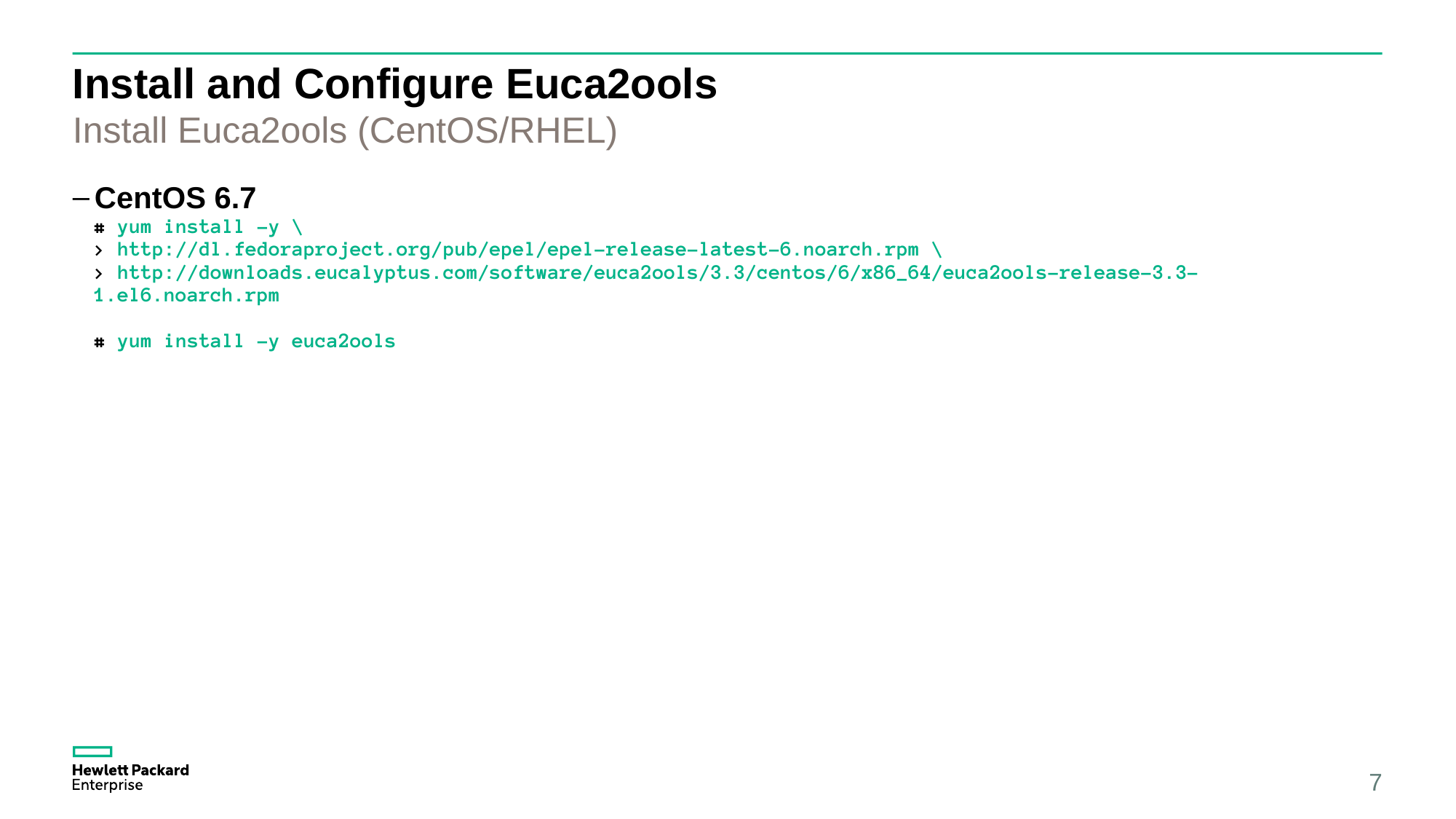

# Install and Configure Euca2ools
Install Euca2ools (CentOS/RHEL)
CentOS 6.7
# yum install –y \
> http://dl.fedoraproject.org/pub/epel/epel-release-latest-6.noarch.rpm \
> http://downloads.eucalyptus.com/software/euca2ools/3.3/centos/6/x86_64/euca2ools-release-3.3-1.el6.noarch.rpm
# yum install -y euca2ools
7